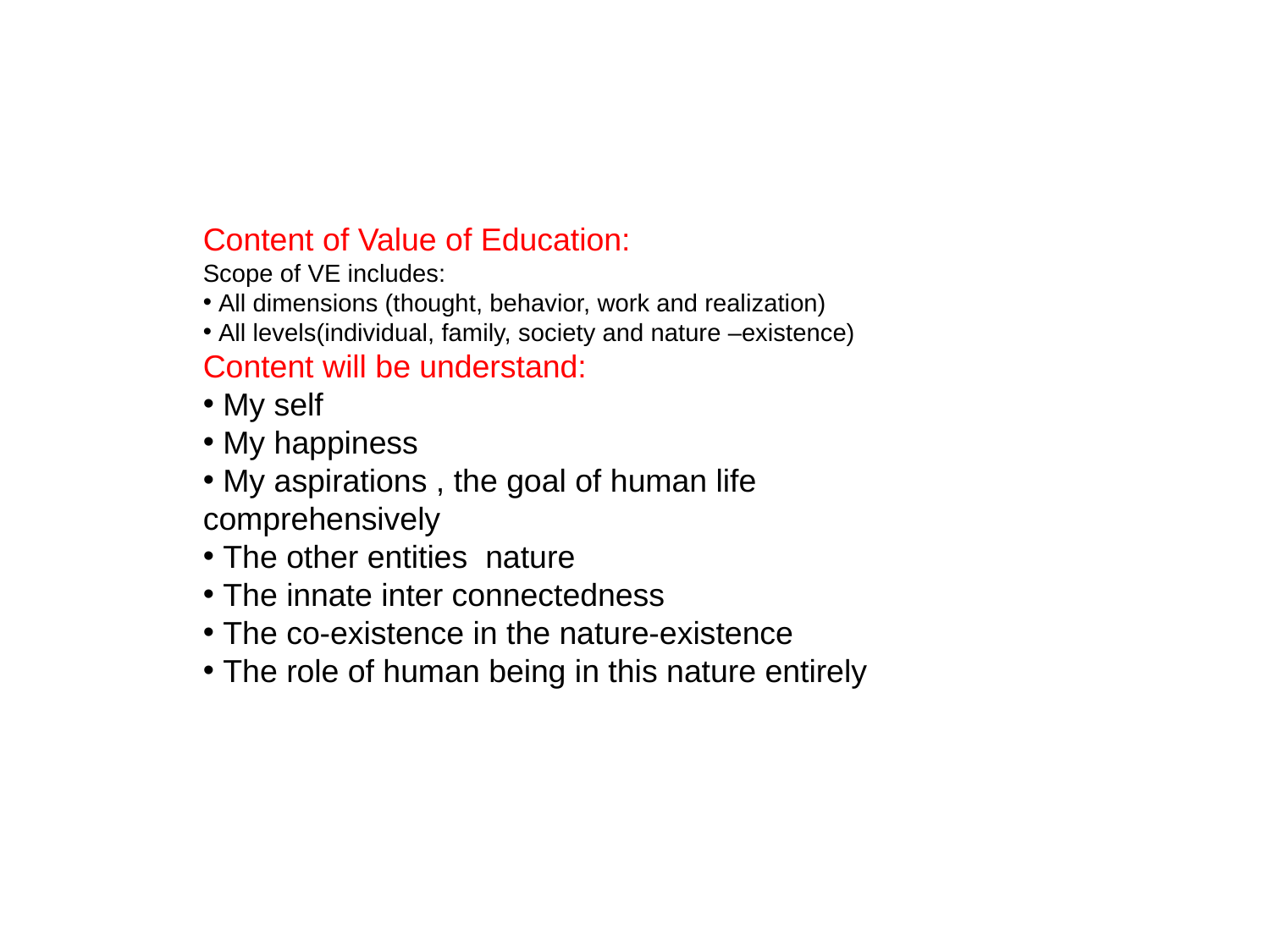

Content of Value of Education:
Scope of VE includes:
 All dimensions (thought, behavior, work and realization)
 All levels(individual, family, society and nature –existence)
Content will be understand:
 My self
 My happiness
 My aspirations , the goal of human life comprehensively
 The other entities  nature
 The innate inter connectedness
 The co-existence in the nature-existence
 The role of human being in this nature entirely